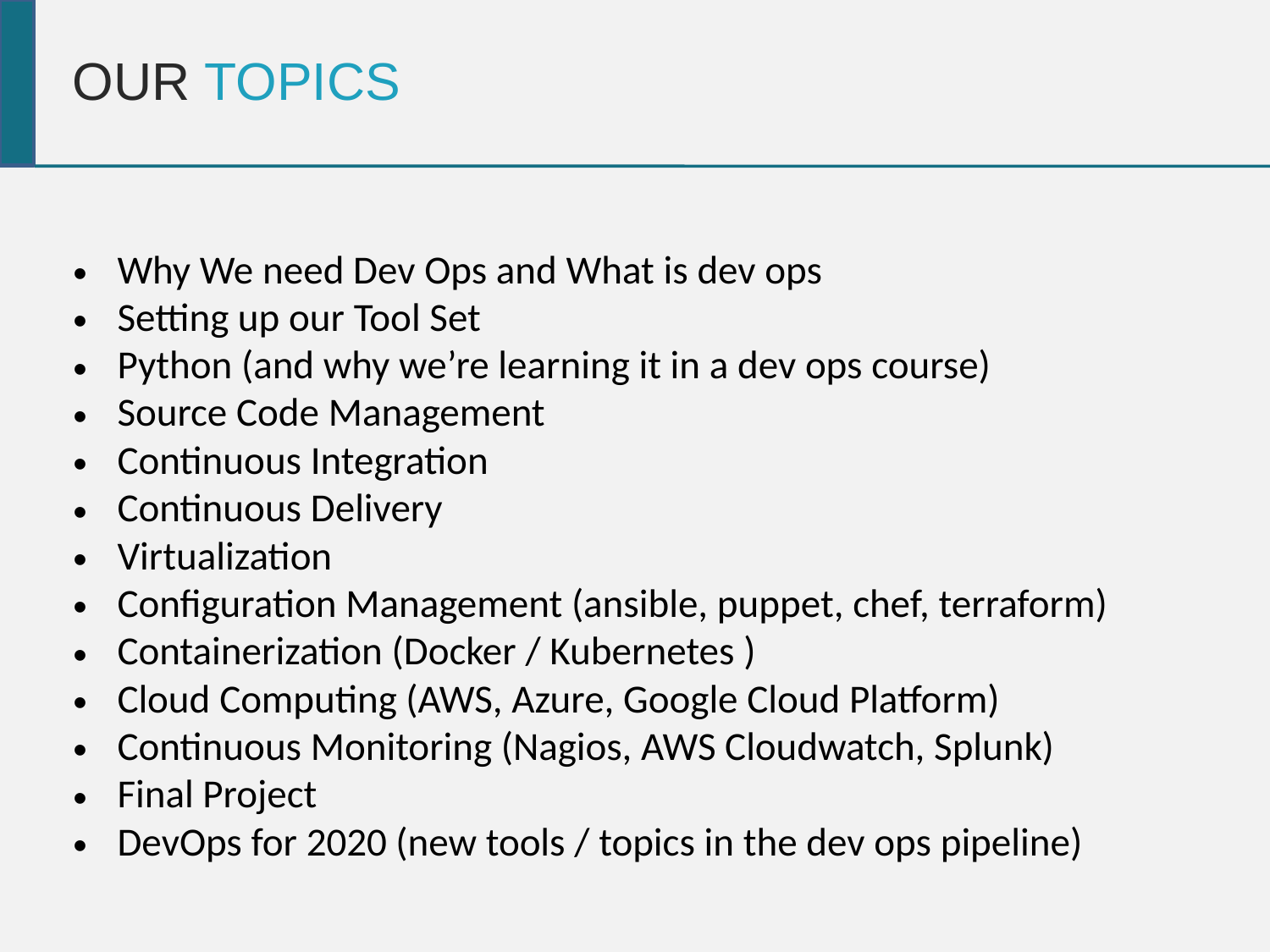

OUR Topics

Why We need Dev Ops and What is dev ops
Setting up our Tool Set
Python (and why we’re learning it in a dev ops course)
Source Code Management
Continuous Integration
Continuous Delivery
Virtualization
Configuration Management (ansible, puppet, chef, terraform)
Containerization (Docker / Kubernetes )
Cloud Computing (AWS, Azure, Google Cloud Platform)
Continuous Monitoring (Nagios, AWS Cloudwatch, Splunk)
Final Project
DevOps for 2020 (new tools / topics in the dev ops pipeline)